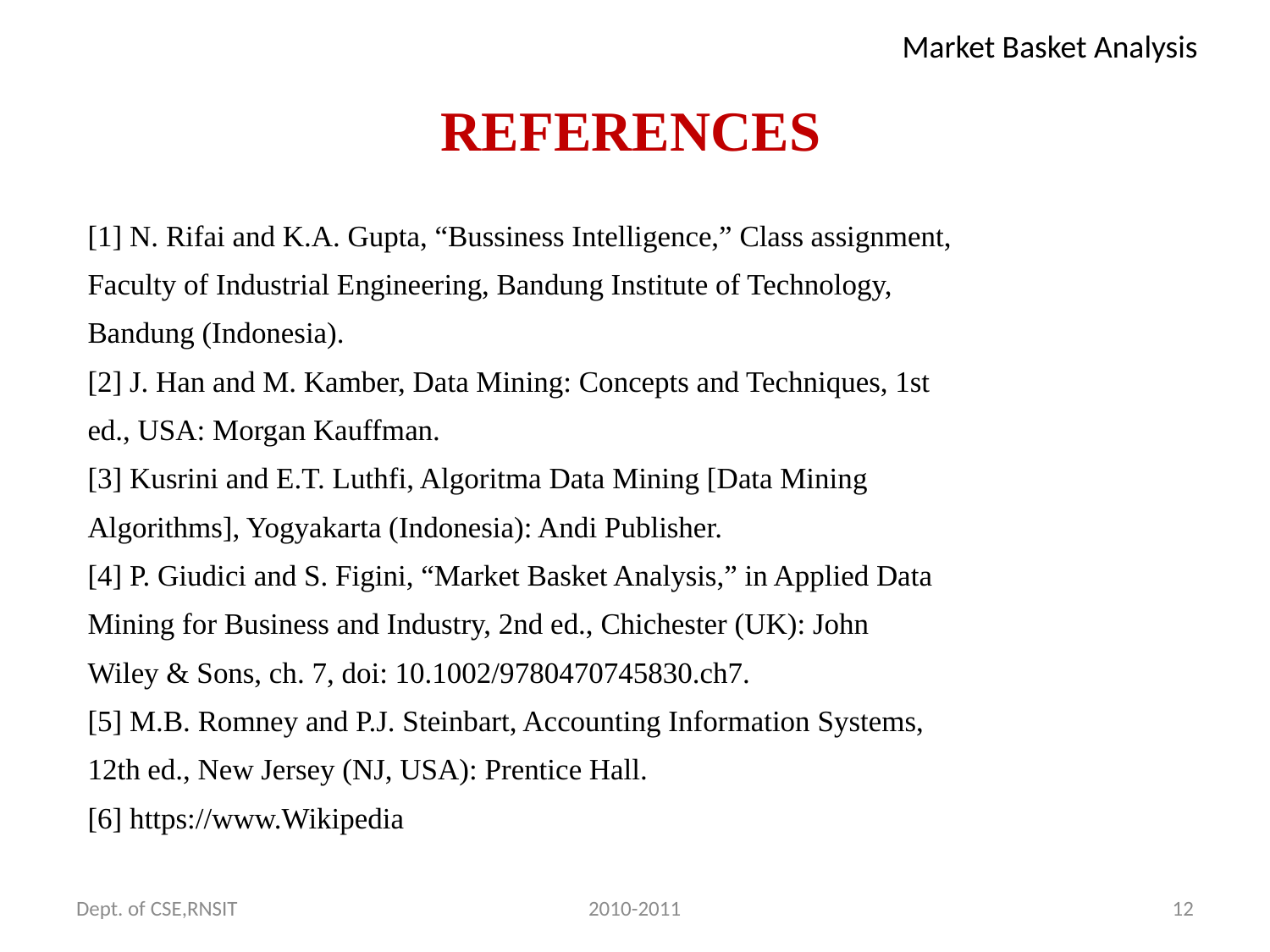

# REFERENCES
[1] N. Rifai and K.A. Gupta, “Bussiness Intelligence,” Class assignment,
Faculty of Industrial Engineering, Bandung Institute of Technology,
Bandung (Indonesia).
[2] J. Han and M. Kamber, Data Mining: Concepts and Techniques, 1st
ed., USA: Morgan Kauffman.
[3] Kusrini and E.T. Luthfi, Algoritma Data Mining [Data Mining
Algorithms], Yogyakarta (Indonesia): Andi Publisher.
[4] P. Giudici and S. Figini, “Market Basket Analysis,” in Applied Data
Mining for Business and Industry, 2nd ed., Chichester (UK): John
Wiley & Sons, ch. 7, doi: 10.1002/9780470745830.ch7.
[5] M.B. Romney and P.J. Steinbart, Accounting Information Systems,
12th ed., New Jersey (NJ, USA): Prentice Hall.
[6] https://www.Wikipedia

Dept. of CSE,RNSIT
2010-2011
12